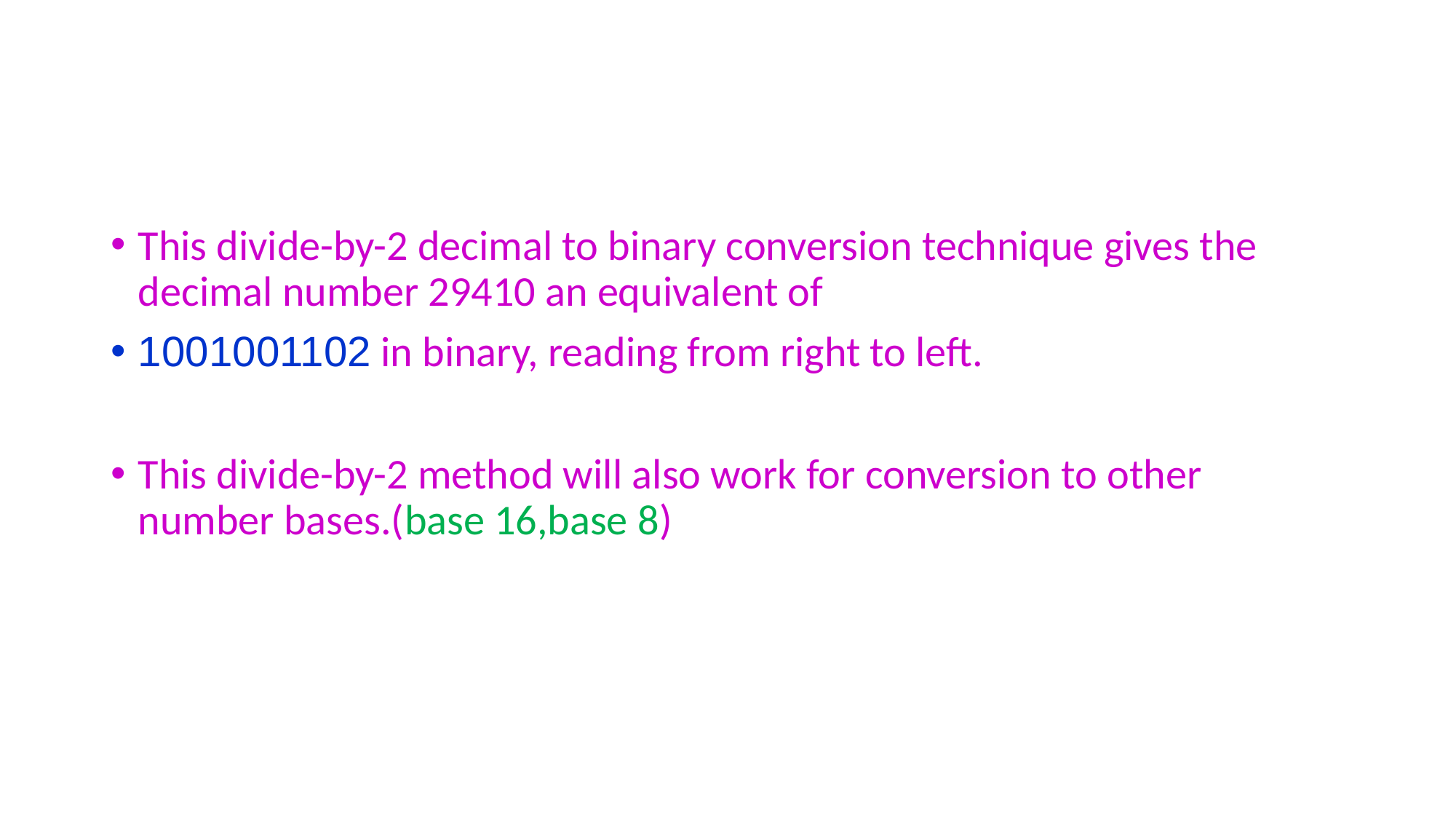

#
This divide-by-2 decimal to binary conversion technique gives the decimal number 29410 an equivalent of
1001001102 in binary, reading from right to left.

This divide-by-2 method will also work for conversion to other number bases.(base 16,base 8)